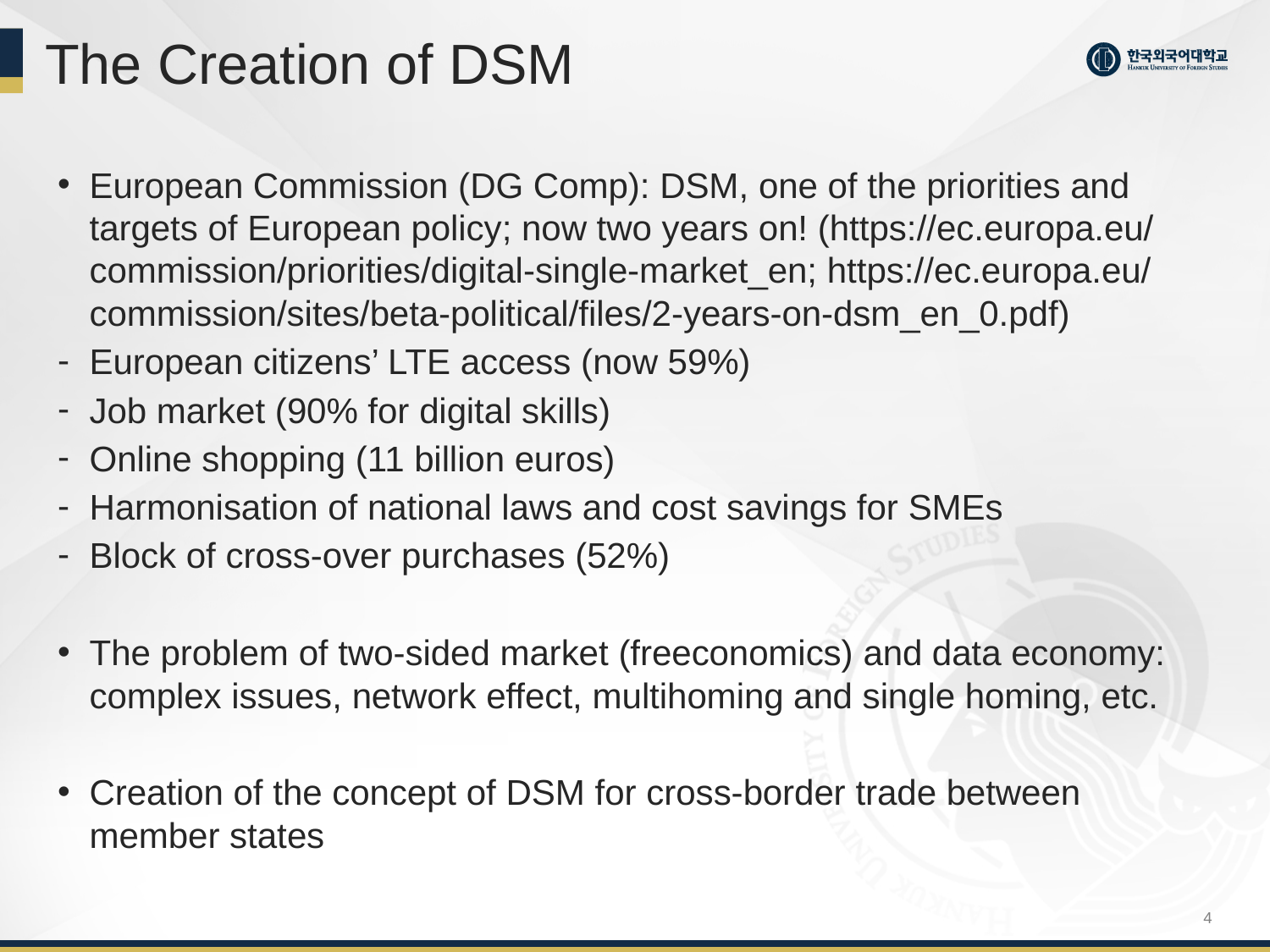

# The Creation of DSM
European Commission (DG Comp): DSM, one of the priorities and targets of European policy; now two years on! (https://ec.europa.eu/commission/priorities/digital-single-market_en; https://ec.europa.eu/commission/sites/beta-political/files/2-years-on-dsm_en_0.pdf)
European citizens’ LTE access (now 59%)
Job market (90% for digital skills)
Online shopping (11 billion euros)
Harmonisation of national laws and cost savings for SMEs
Block of cross-over purchases (52%)

The problem of two-sided market (freeconomics) and data economy: complex issues, network effect, multihoming and single homing, etc.

Creation of the concept of DSM for cross-border trade between member states
4